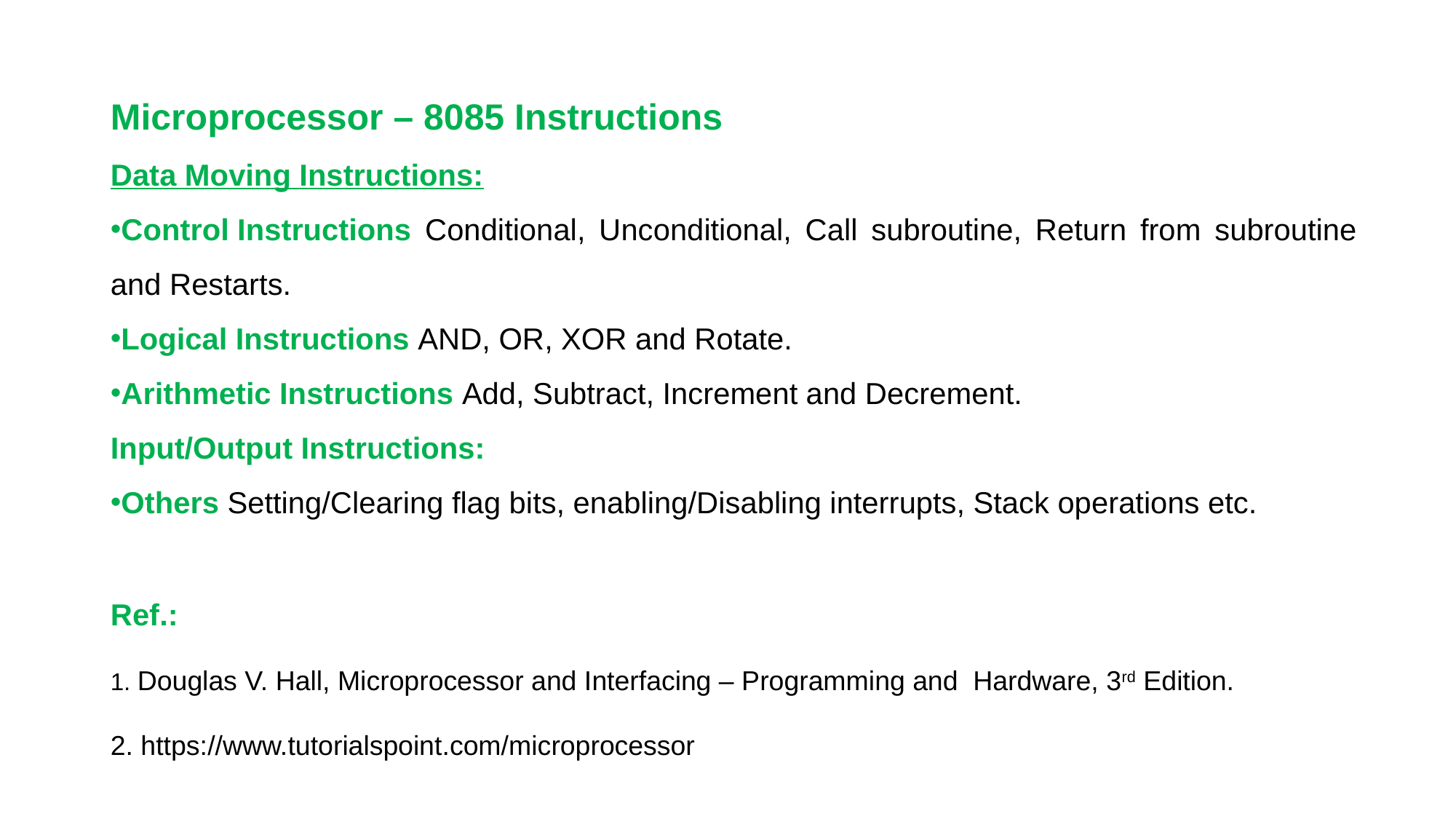

Microprocessor – 8085 Instructions
Data Moving Instructions:
Control Instructions Conditional, Unconditional, Call subroutine, Return from subroutine and Restarts.
Logical Instructions AND, OR, XOR and Rotate.
Arithmetic Instructions Add, Subtract, Increment and Decrement.
Input/Output Instructions:
Others Setting/Clearing flag bits, enabling/Disabling interrupts, Stack operations etc.

Ref.:
1. Douglas V. Hall, Microprocessor and Interfacing – Programming and  Hardware, 3rd Edition.
2. https://www.tutorialspoint.com/microprocessor